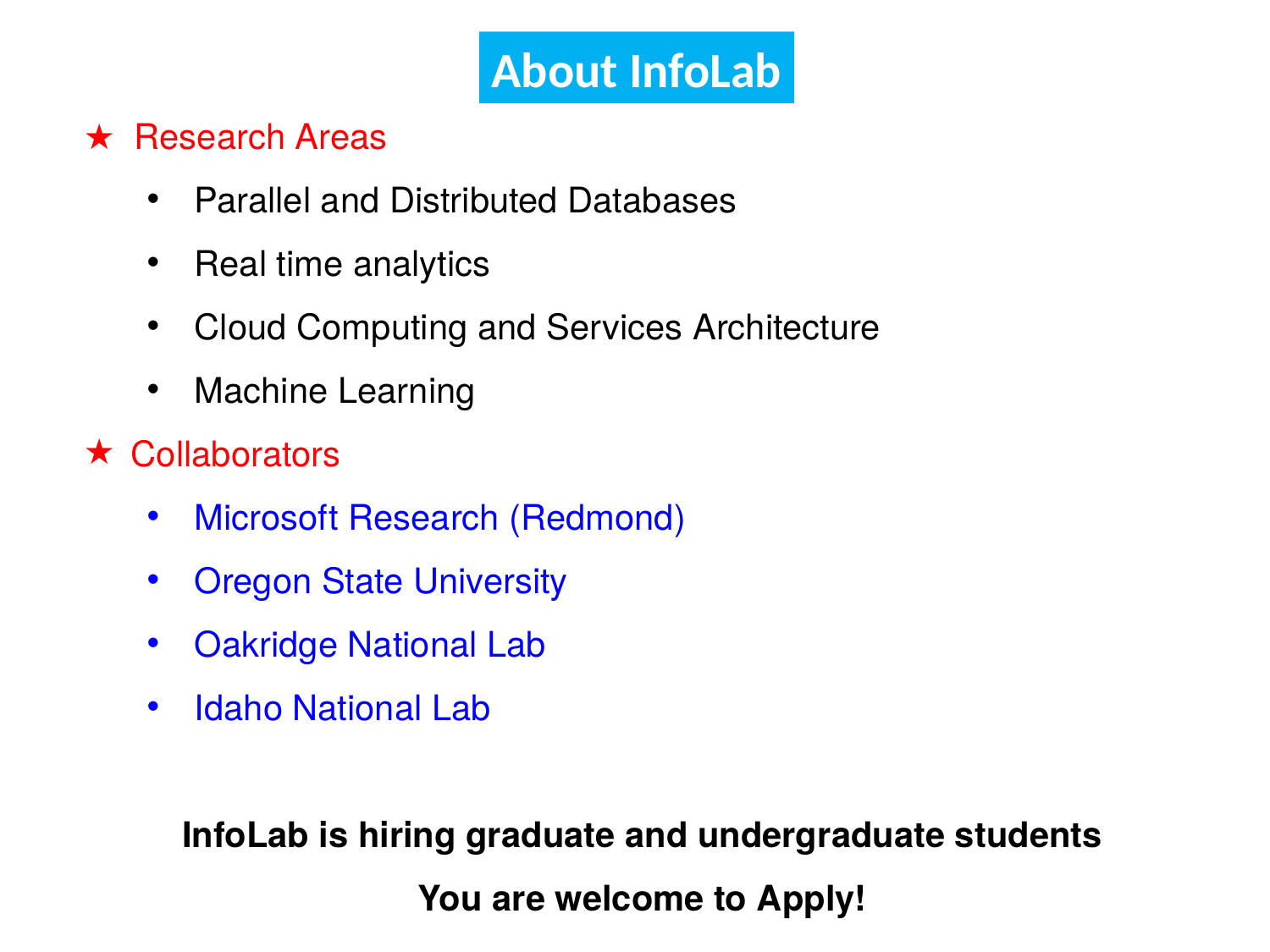

About InfoLab
★  Research Areas
Parallel and Distributed Databases
Real time analytics
Cloud Computing and Services Architecture
Machine Learning
Collaborators
Microsoft Research (Redmond)
Oregon State University
Oakridge National Lab
Idaho National Lab

InfoLab is hiring graduate and undergraduate students
You are welcome to Apply!